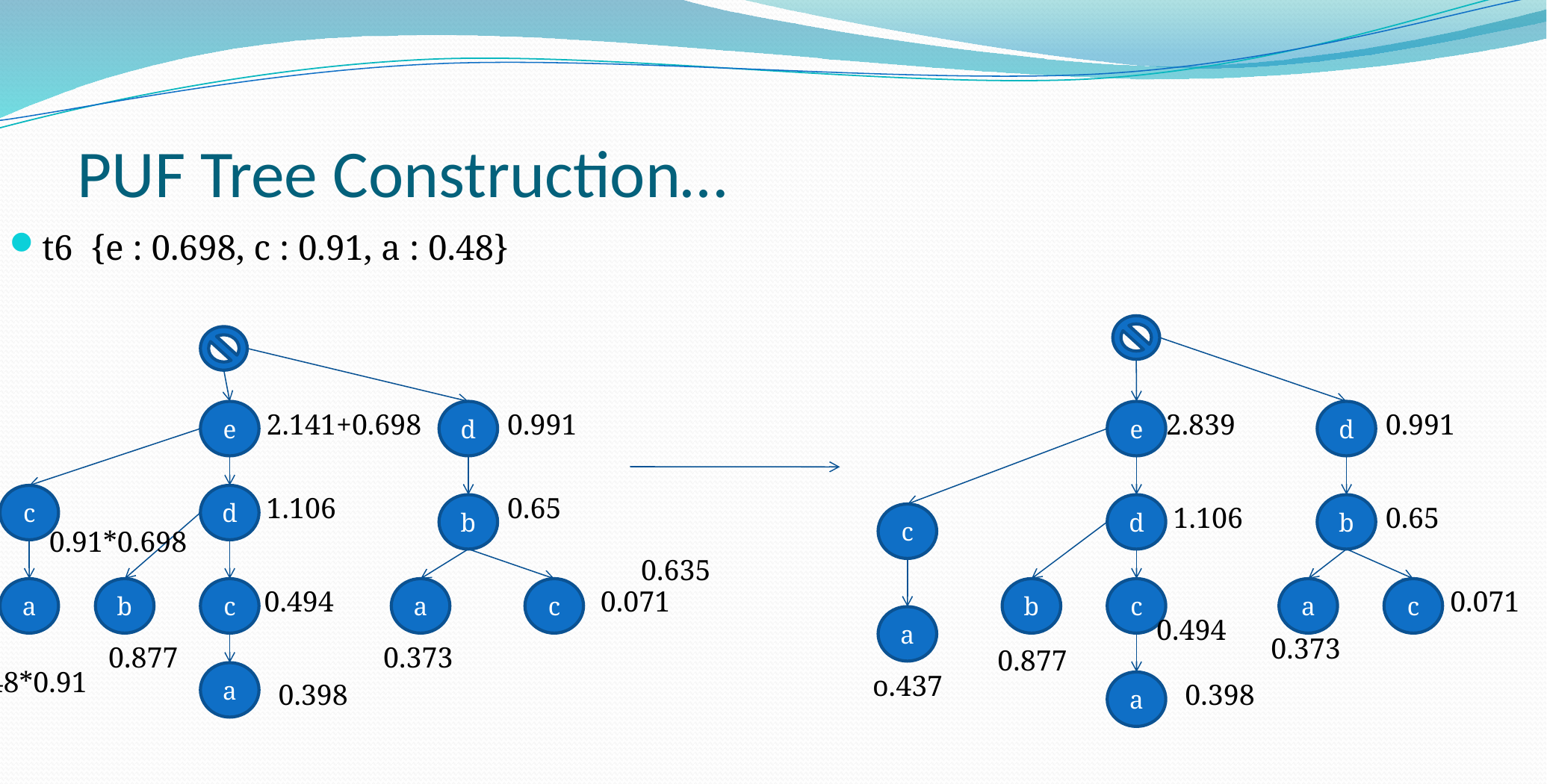

# PUF Tree Construction…
t6  {e : 0.698, c : 0.91, a : 0.48}

e
d
0.991
e
d
0.991
 2.141+0.698
2.839
c
d
0.65

0.91*0.698
 1.106
b
d
b
0.65
 1.106
c
                       0.635
a
b
c
  0.494
a
c
 0.071
b
c
a
c
 0.071
a
0.494
0.373
0:
0.48*0.91
0.373
                       0.877

                0.877

a
                    o.437
0.398
a
0.398